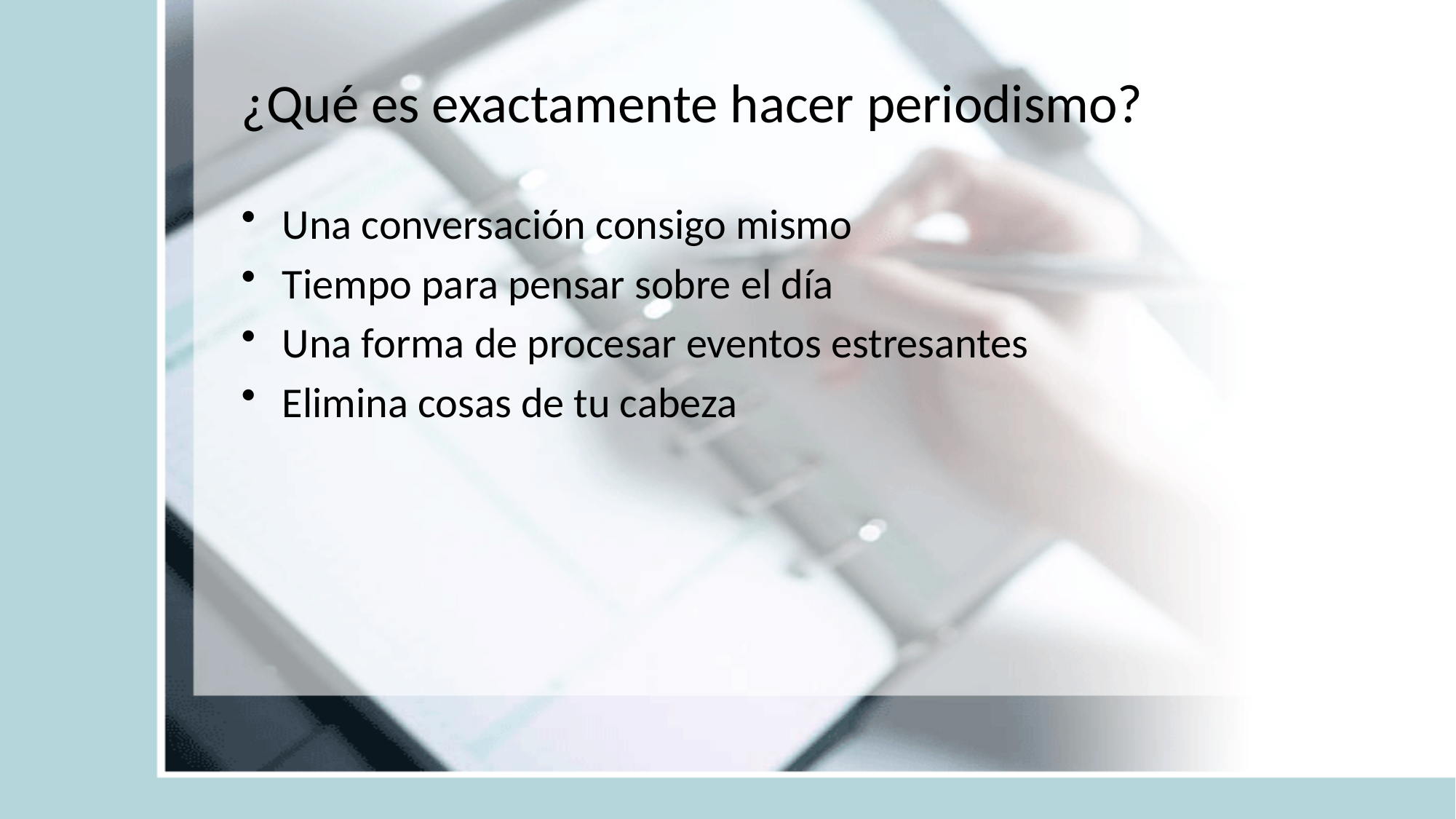

# ¿Qué es exactamente hacer periodismo?
Una conversación consigo mismo
Tiempo para pensar sobre el día
Una forma de procesar eventos estresantes
Elimina cosas de tu cabeza